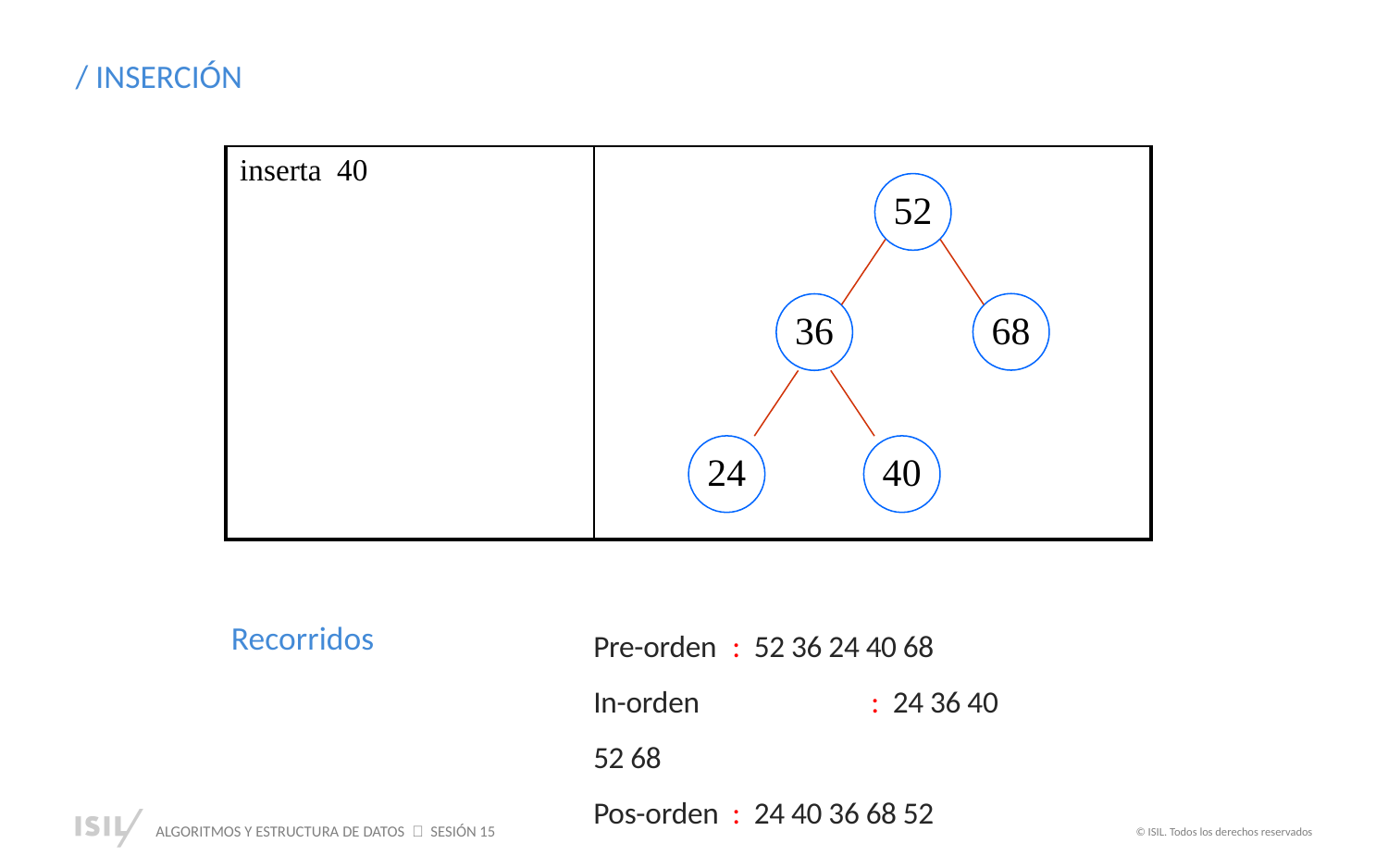

/ INSERCIÓN
| inserta 40 |  |
| --- | --- |

52

68

36

24

40
Pre-orden	:  52 36 24 40 68
In-orden		:  24 36 40 52 68
Pos-orden	:  24 40 36 68 52
Recorridos